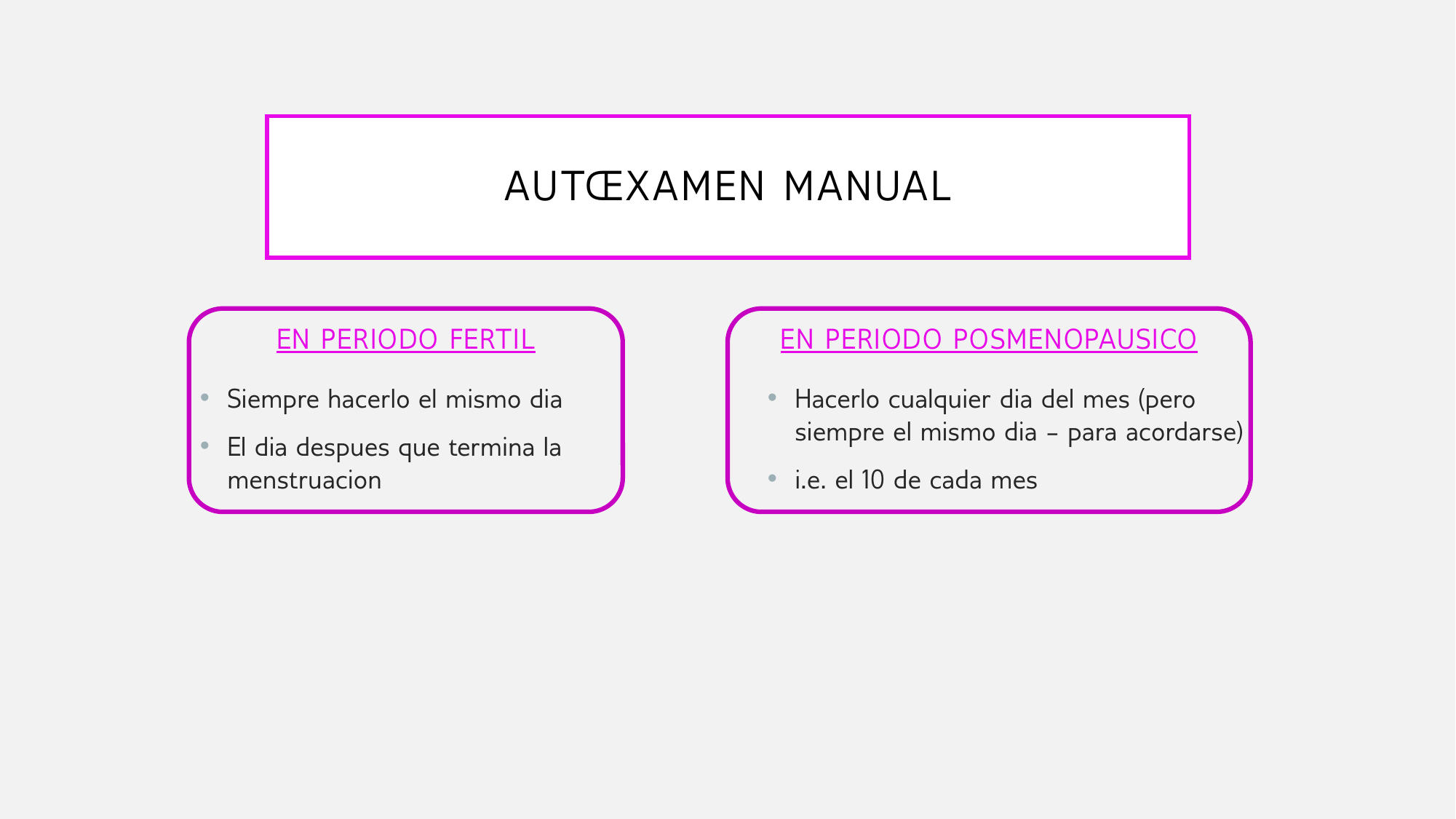

# Autoexamen manual
En periodo fertil
En periodo posmenopausico

Siempre hacerlo el mismo dia
El dia despues que termina la menstruacion
Hacerlo cualquier dia del mes (pero siempre el mismo dia – para acordarse)
i.e. el 10 de cada mes